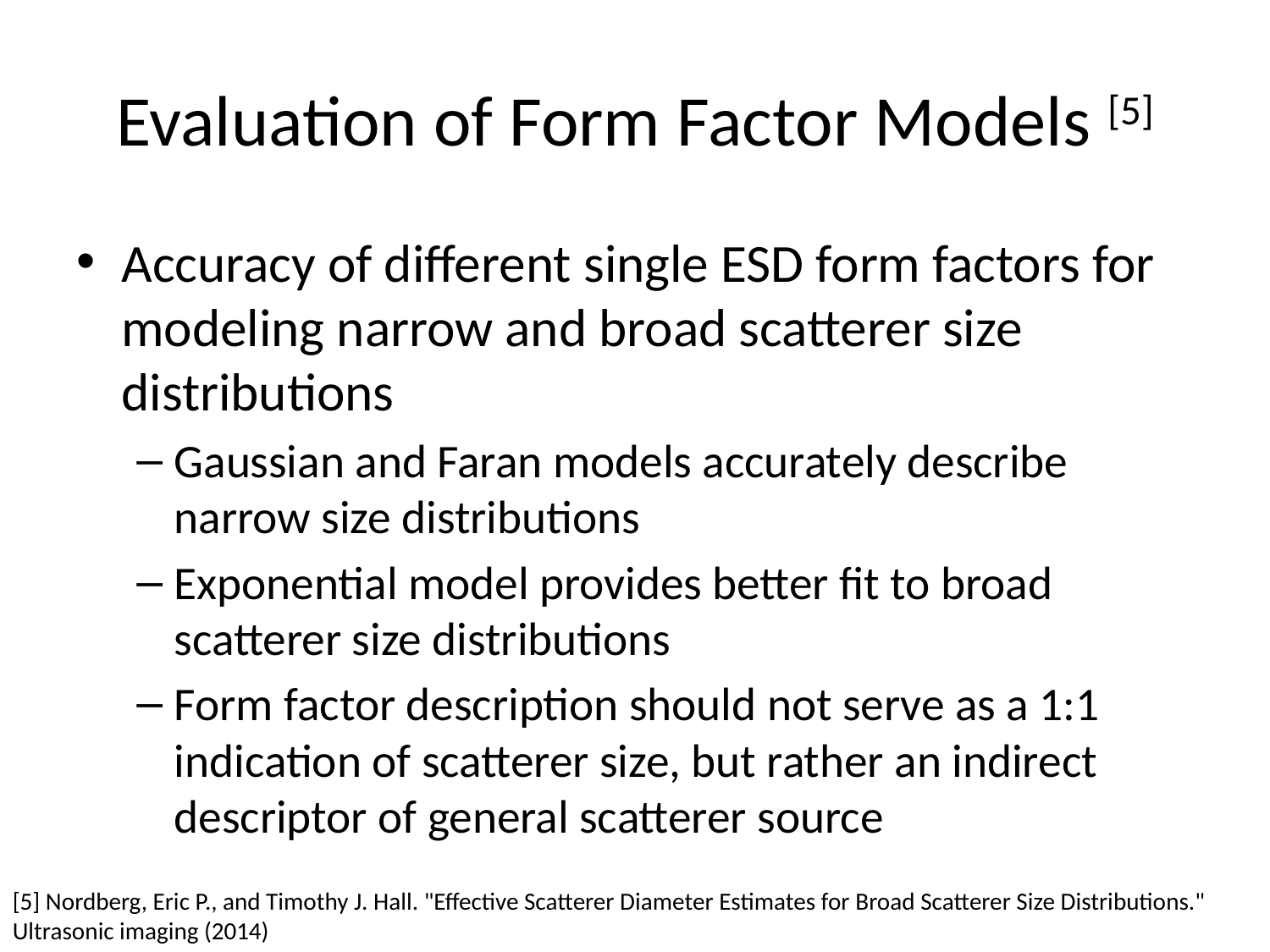

# Evaluation of Form Factor Models [5]
Accuracy of different single ESD form factors for modeling narrow and broad scatterer size distributions
Gaussian and Faran models accurately describe narrow size distributions
Exponential model provides better fit to broad scatterer size distributions
Form factor description should not serve as a 1:1 indication of scatterer size, but rather an indirect descriptor of general scatterer source

[5] Nordberg, Eric P., and Timothy J. Hall. "Effective Scatterer Diameter Estimates for Broad Scatterer Size Distributions." Ultrasonic imaging (2014)